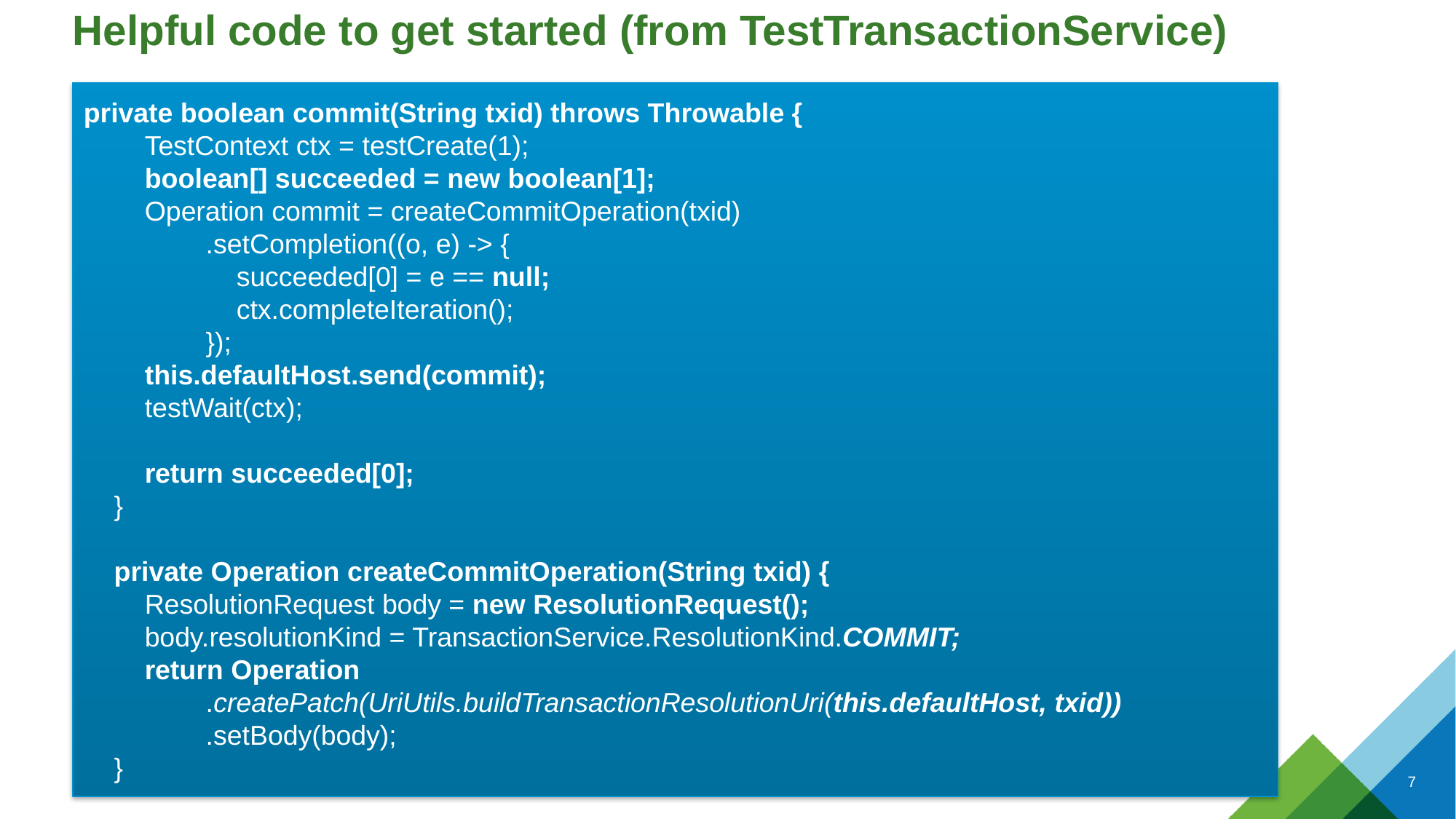

# Helpful code to get started (from TestTransactionService)
private boolean commit(String txid) throws Throwable {
        TestContext ctx = testCreate(1);
        boolean[] succeeded = new boolean[1];
        Operation commit = createCommitOperation(txid)
                .setCompletion((o, e) -> {
                    succeeded[0] = e == null;
                    ctx.completeIteration();
                });
        this.defaultHost.send(commit);
        testWait(ctx);

        return succeeded[0];
    }

    private Operation createCommitOperation(String txid) {
        ResolutionRequest body = new ResolutionRequest();
        body.resolutionKind = TransactionService.ResolutionKind.COMMIT;
        return Operation
                .createPatch(UriUtils.buildTransactionResolutionUri(this.defaultHost, txid))
                .setBody(body);
    }
CONFIDENTIAL
7